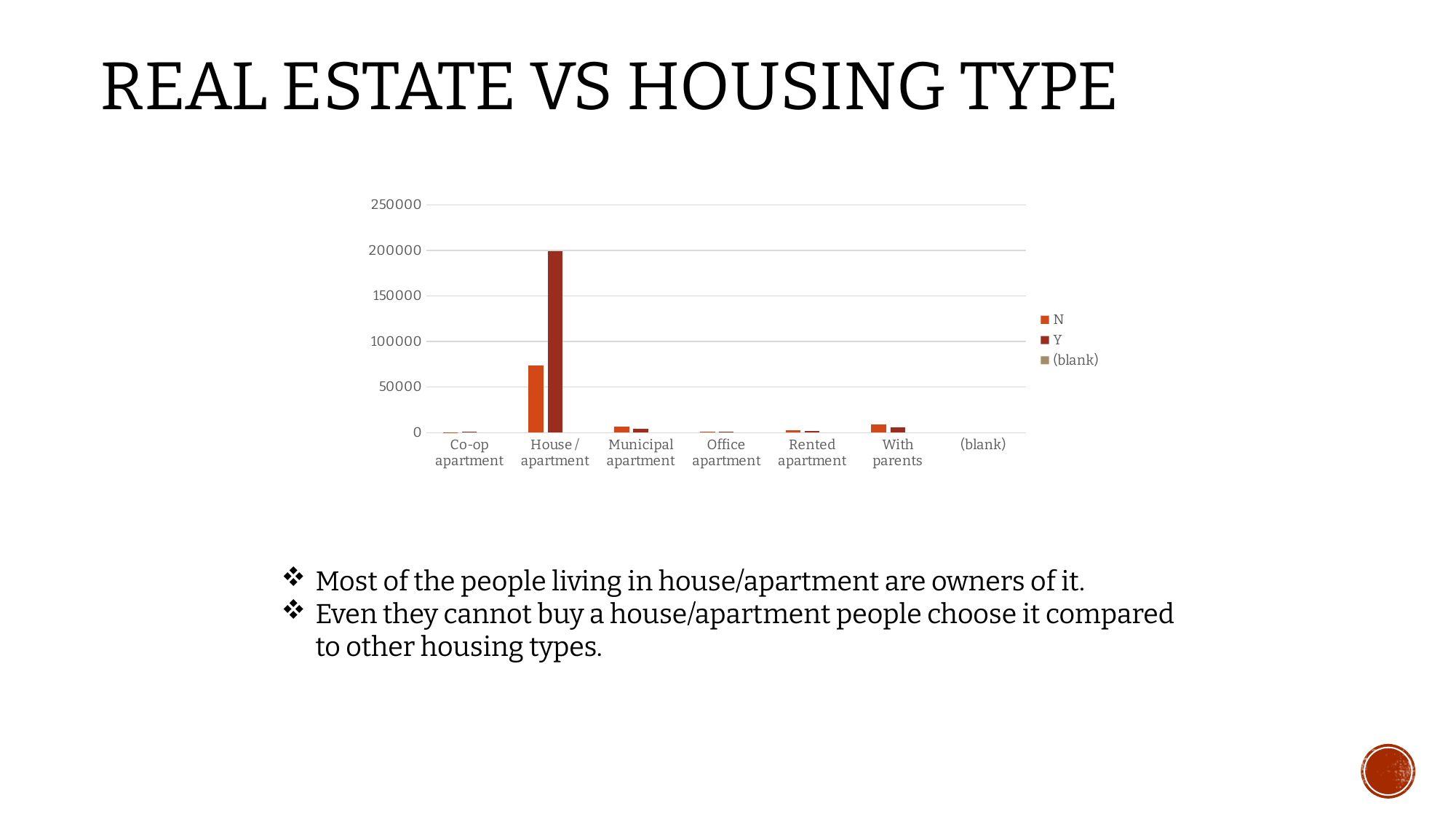

real estate vs housing type

### Chart

| Category | N | Y | (blank) |
|---|---|---|---|
| Co-op apartment | 424.0 | 698.0 | None |
| House / apartment | 73671.0 | 199197.0 | None |
| Municipal apartment | 6822.0 | 4361.0 | None |
| Office apartment | 1224.0 | 1393.0 | None |
| Rented apartment | 2795.0 | 2086.0 | None |
| With parents | 9263.0 | 5577.0 | None |
| (blank) | None | None | None |
Most of the people living in house/apartment are owners of it.
Even they cannot buy a house/apartment people choose it compared to other housing types.